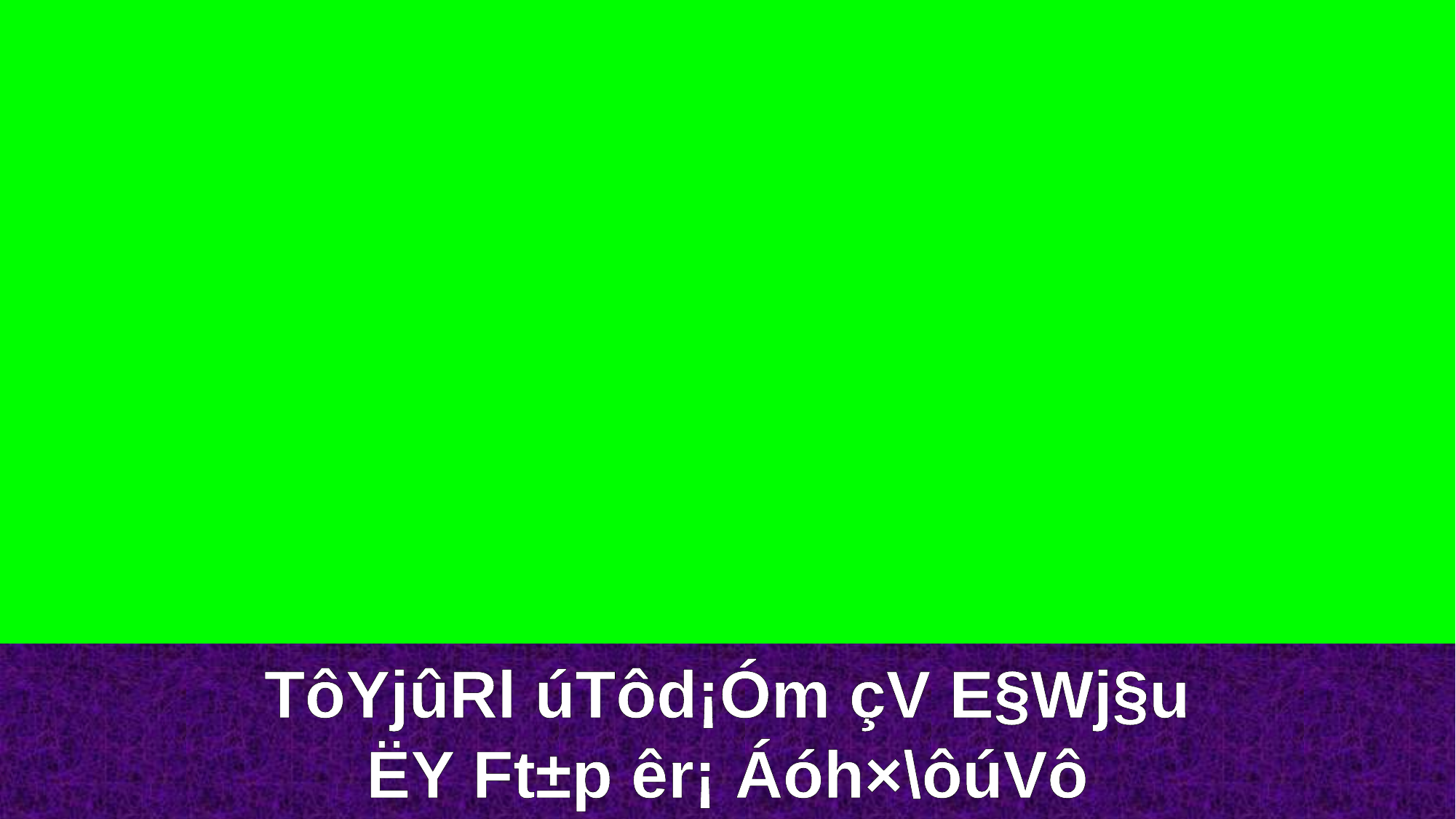

TôYjûRl úTôd¡Óm çV E§Wj§u
ËY Ft±p êr¡ Áóh×\ôúVô